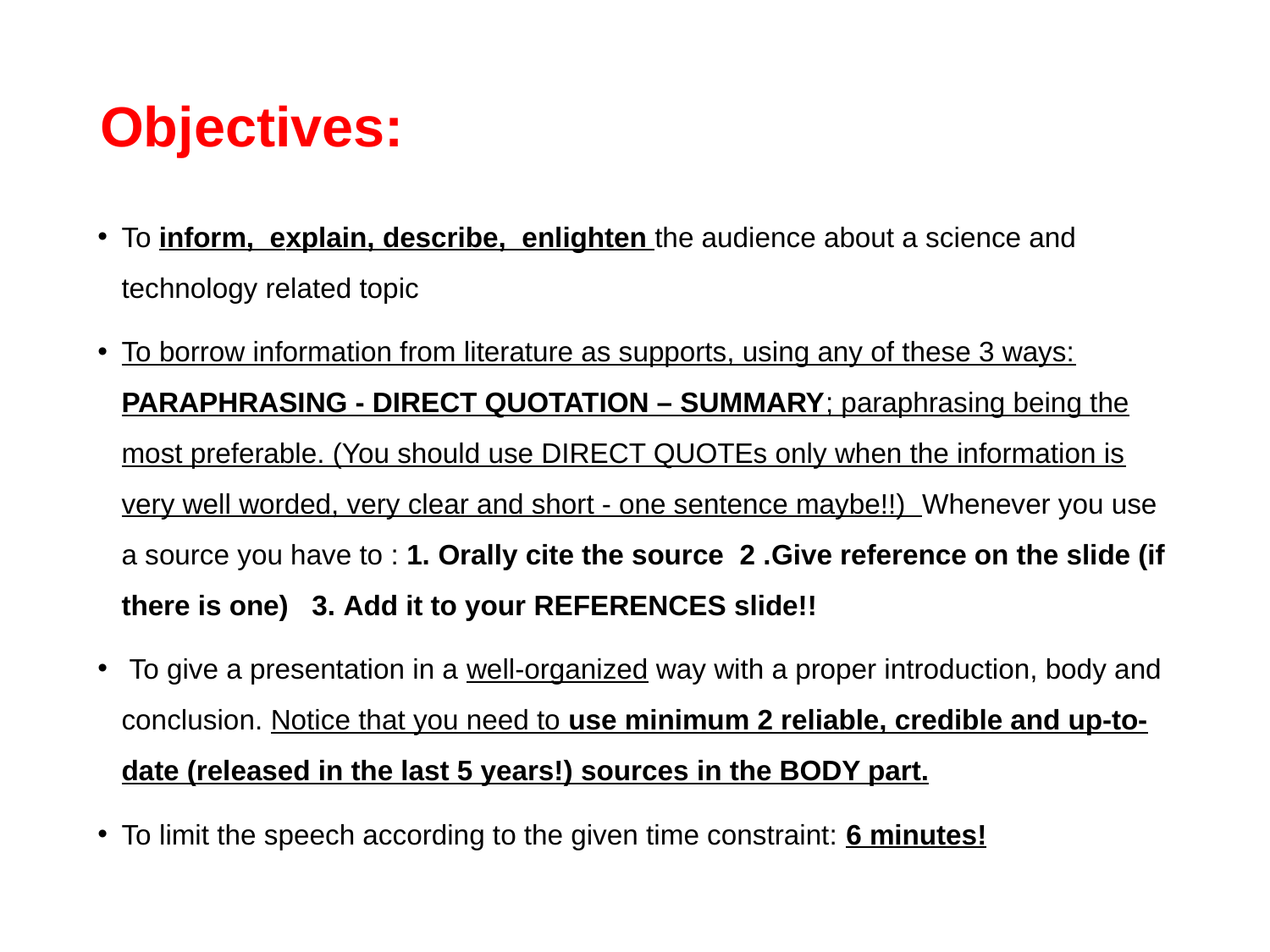

# Objectives:
To inform,  explain, describe,  enlighten the audience about a science and technology related topic
To borrow information from literature as supports, using any of these 3 ways: PARAPHRASING - DIRECT QUOTATION – SUMMARY; paraphrasing being the most preferable. (You should use DIRECT QUOTEs only when the information is very well worded, very clear and short - one sentence maybe!!)  Whenever you use a source you have to : 1. Orally cite the source  2 .Give reference on the slide (if there is one)   3. Add it to your REFERENCES slide!!
 To give a presentation in a well-organized way with a proper introduction, body and conclusion. Notice that you need to use minimum 2 reliable, credible and up-to-date (released in the last 5 years!) sources in the BODY part.
To limit the speech according to the given time constraint: 6 minutes!